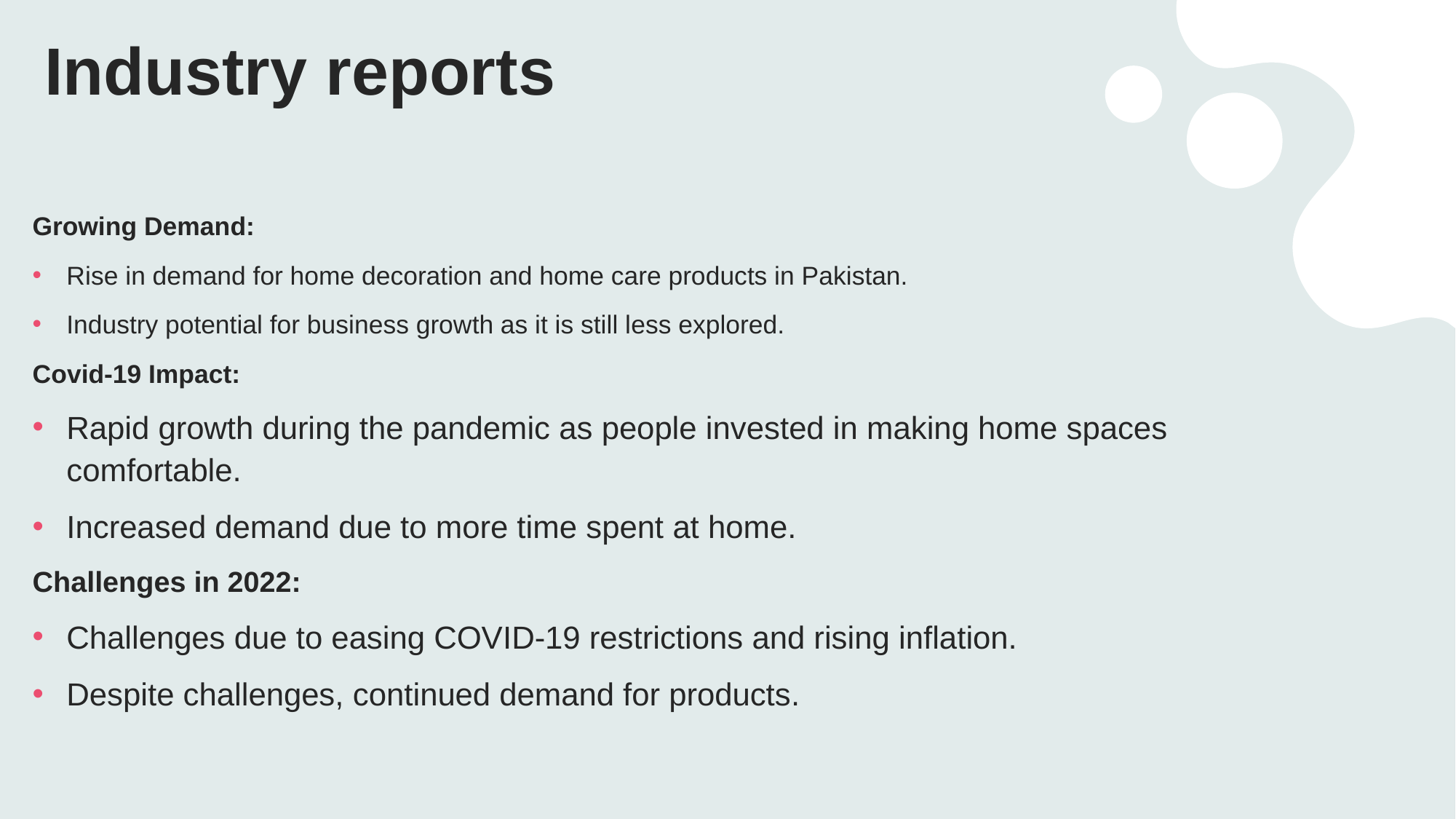

# Industry reports

Growing Demand:
Rise in demand for home decoration and home care products in Pakistan.
Industry potential for business growth as it is still less explored.
Covid-19 Impact:
Rapid growth during the pandemic as people invested in making home spaces comfortable.
Increased demand due to more time spent at home.
Challenges in 2022:
Challenges due to easing COVID-19 restrictions and rising inflation.
Despite challenges, continued demand for products.